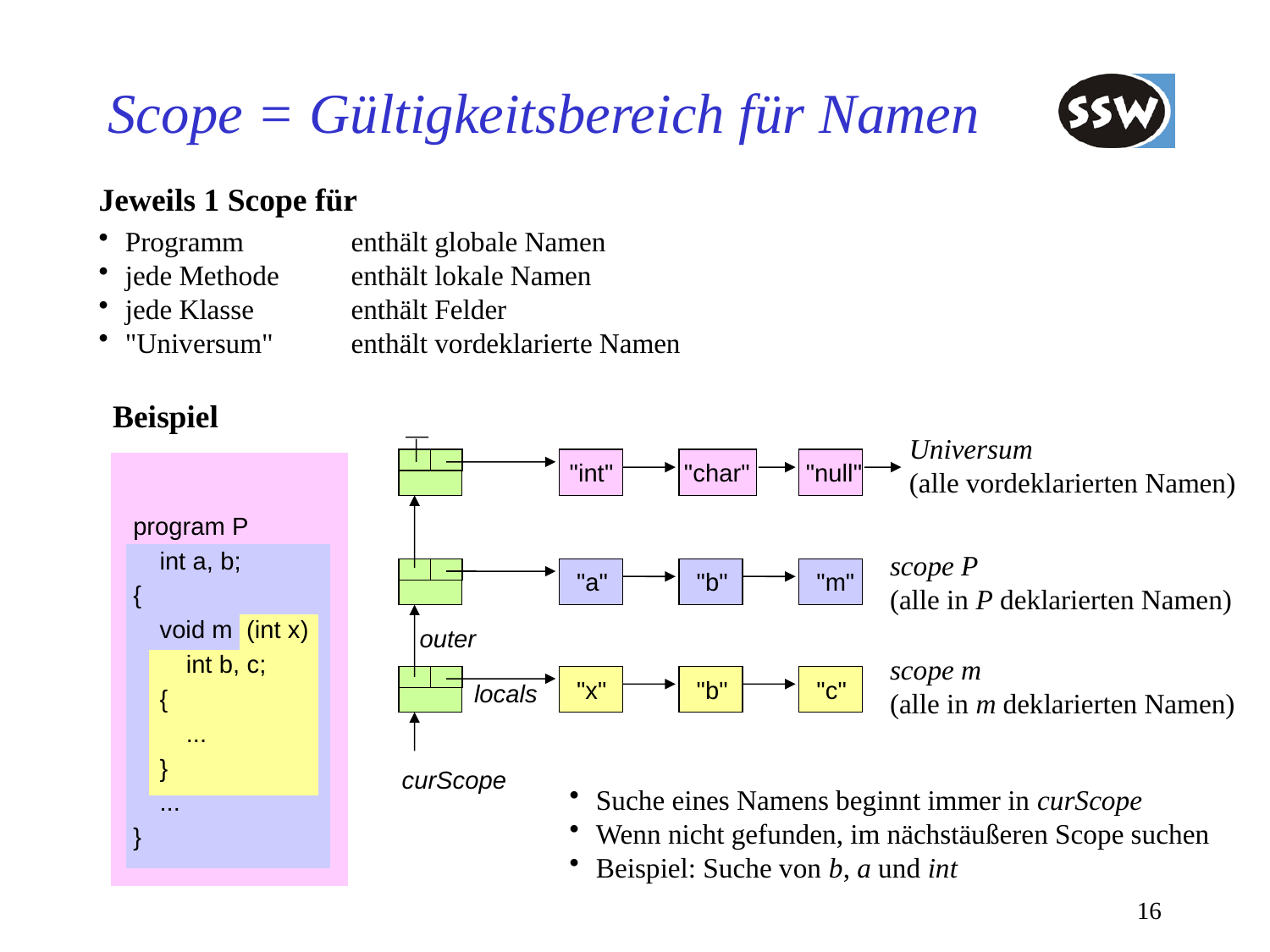

# Scope = Gültigkeitsbereich für Namen
Jeweils 1 Scope für
Programm	enthält globale Namen
jede Methode	enthält lokale Namen
jede Klasse	enthält Felder
"Universum"	enthält vordeklarierte Namen
Beispiel
Universum
(alle vordeklarierten Namen)

"int"
"char"
"null"

program P
	int a, b;
{
	void m  (int x)
		int b, c;
	{
		...
	}
	...
}
scope P
(alle in P deklarierten Namen)

"a"
"b"
"m"

scope m
(alle in m deklarierten Namen)

"x"
"b"
"c"

outer

locals

curScope
Suche eines Namens beginnt immer in curScope
Wenn nicht gefunden, im nächstäußeren Scope suchen
Beispiel: Suche von b, a und int
16